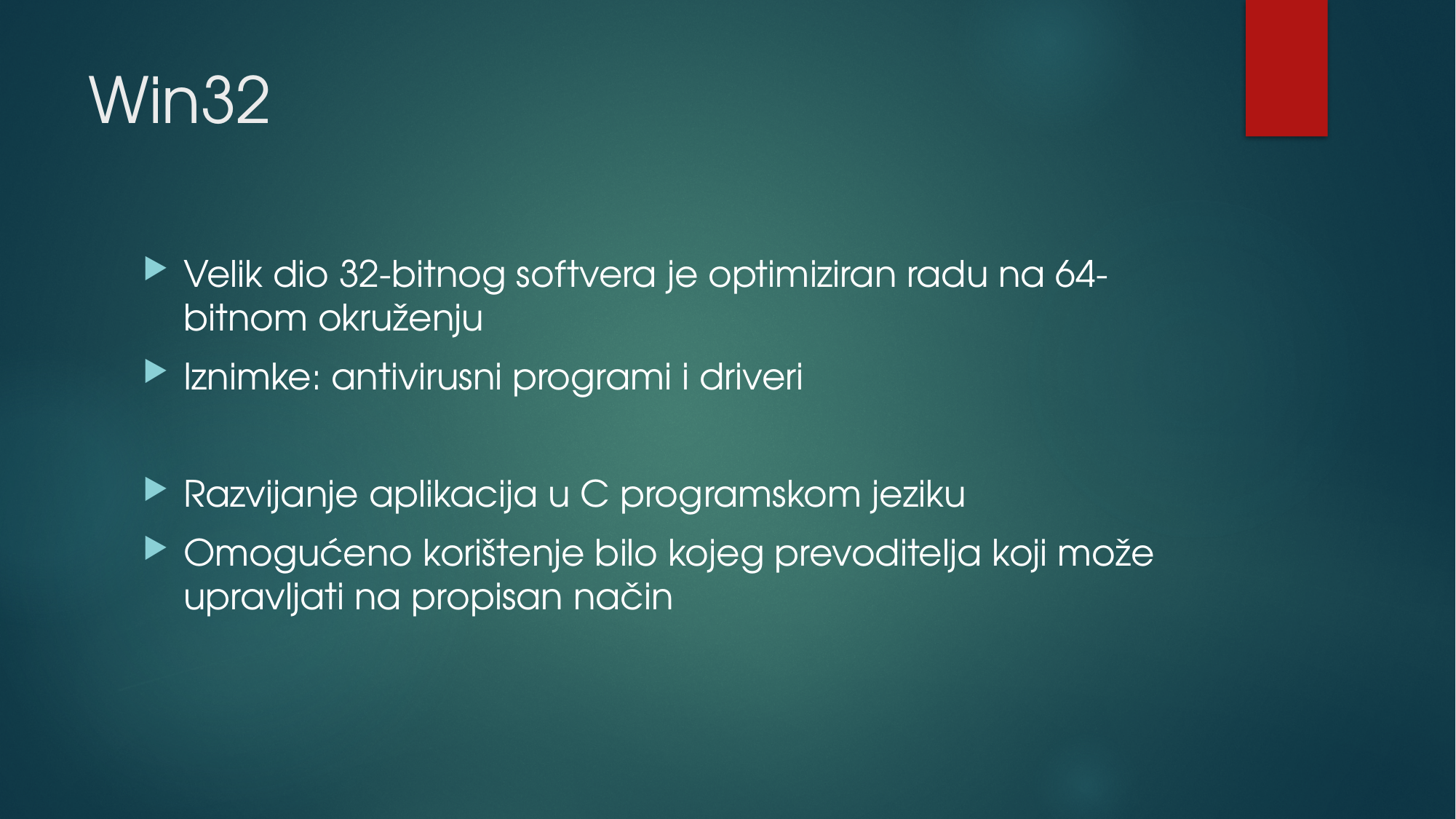

# Win32
Velik dio 32-bitnog softvera je optimiziran radu na 64-bitnom okruženju
Iznimke: antivirusni programi i driveri

Razvijanje aplikacija u C programskom jeziku
Omogućeno korištenje bilo kojeg prevoditelja koji može upravljati na propisan način